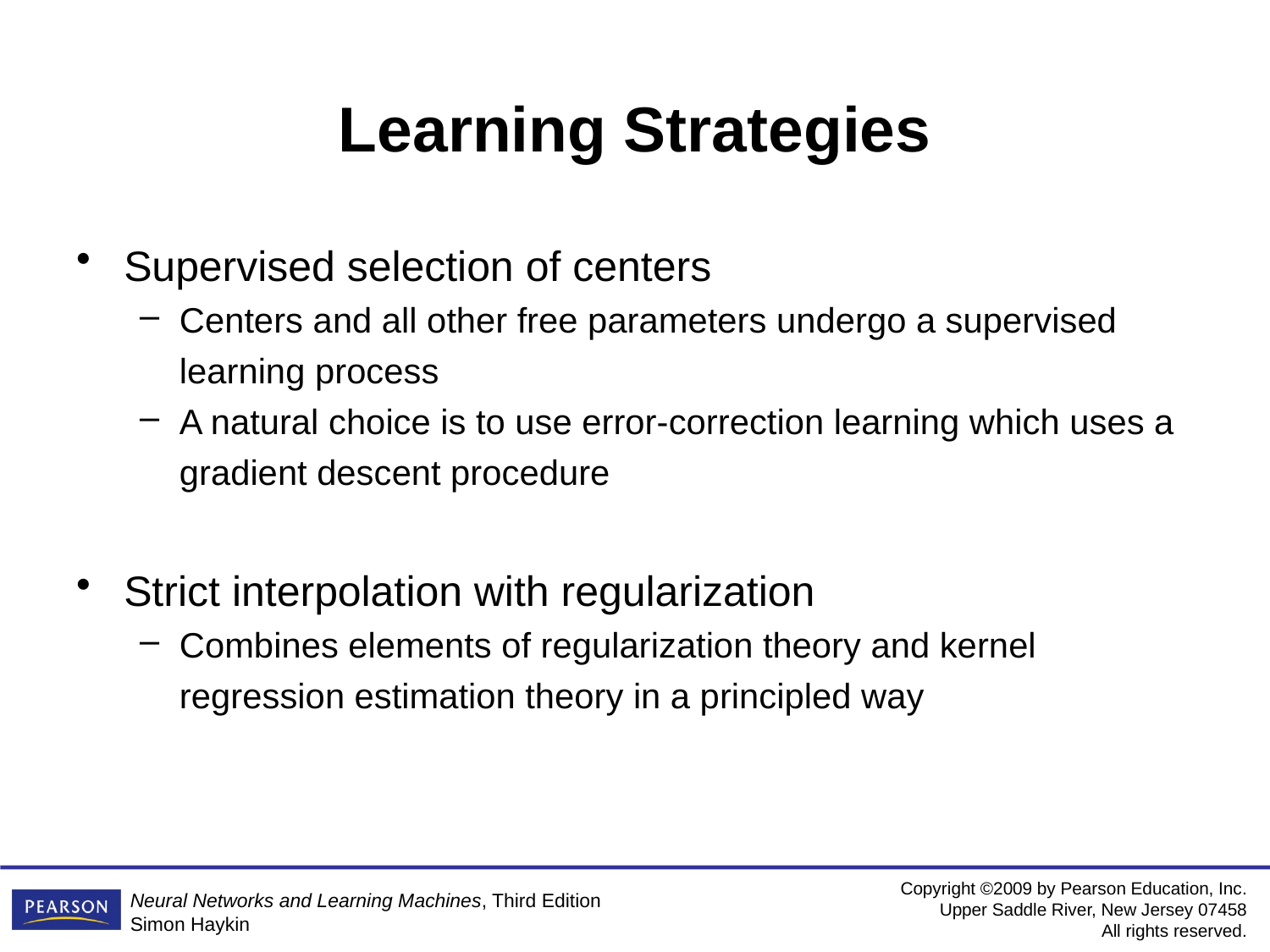

# Learning Strategies
Supervised selection of centers
Centers and all other free parameters undergo a supervised learning process
A natural choice is to use error-correction learning which uses a gradient descent procedure

Strict interpolation with regularization
Combines elements of regularization theory and kernel regression estimation theory in a principled way